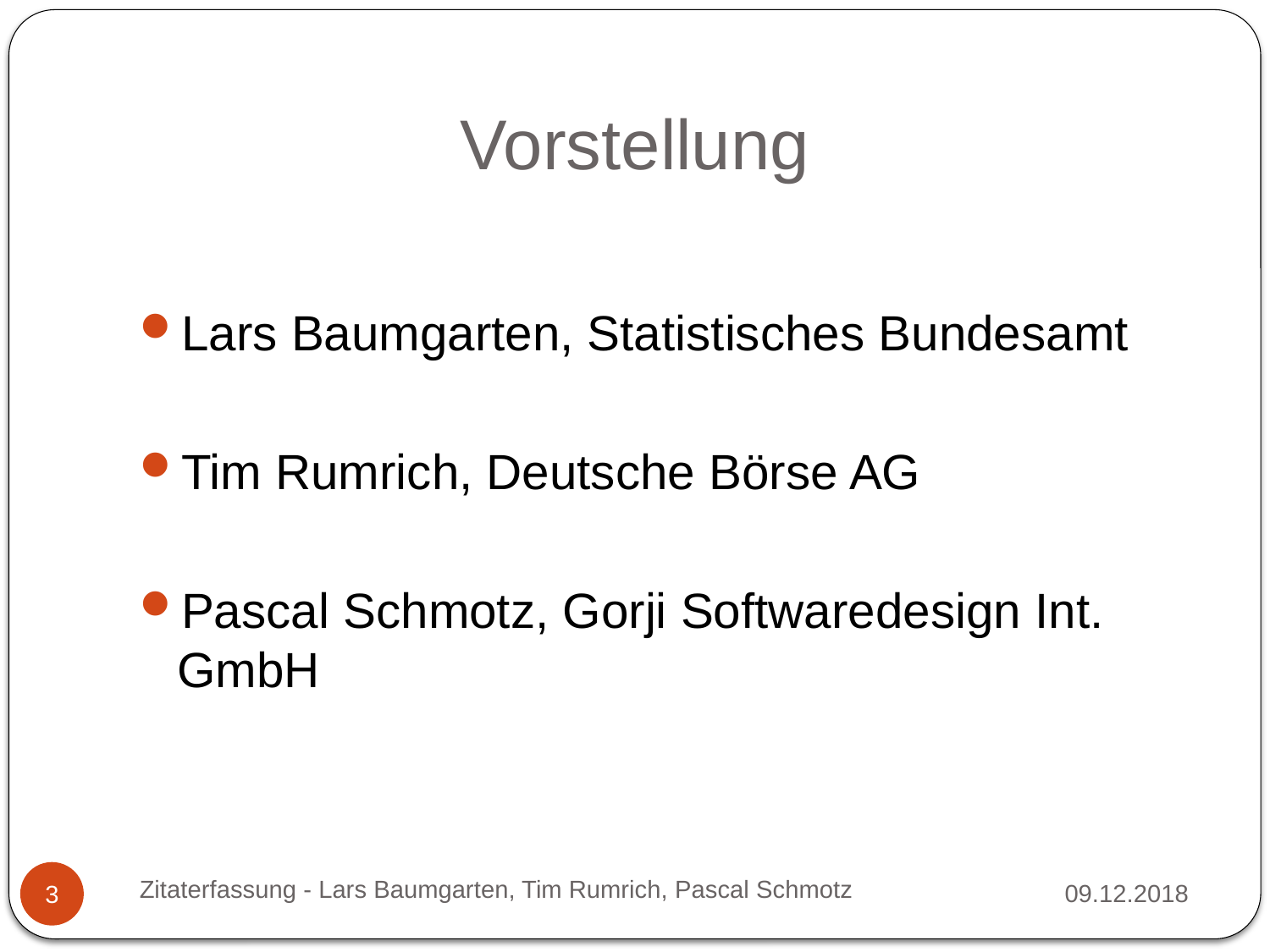

# Vorstellung

Lars Baumgarten, Statistisches Bundesamt

Tim Rumrich, Deutsche Börse AG

Pascal Schmotz, Gorji Softwaredesign Int. GmbH
Zitaterfassung - Lars Baumgarten, Tim Rumrich, Pascal Schmotz
09.12.2018
3